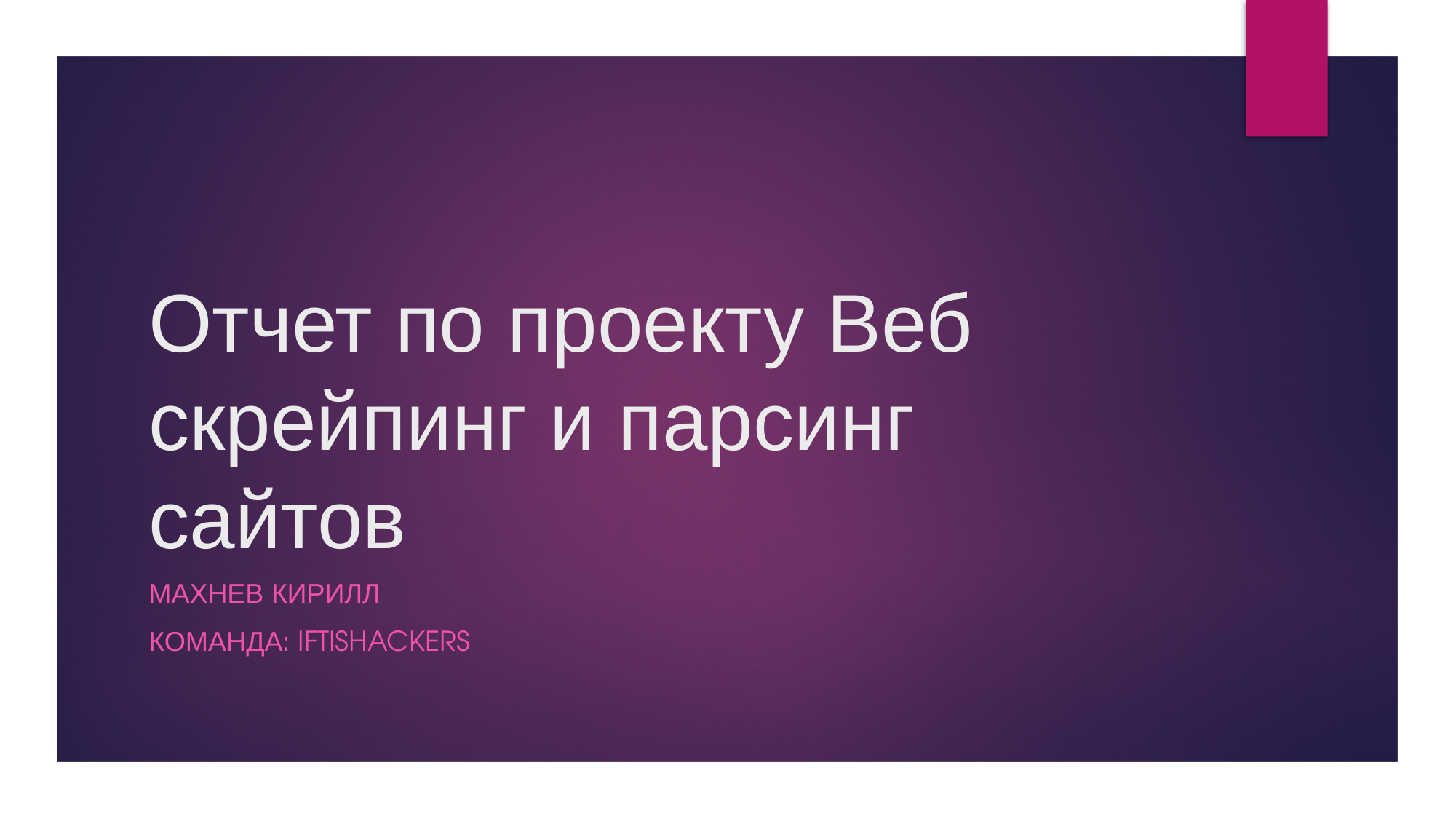

# Отчет по проекту Веб скрейпинг и парсинг сайтов
Махнев Кирилл
Команда: IFTISHackers